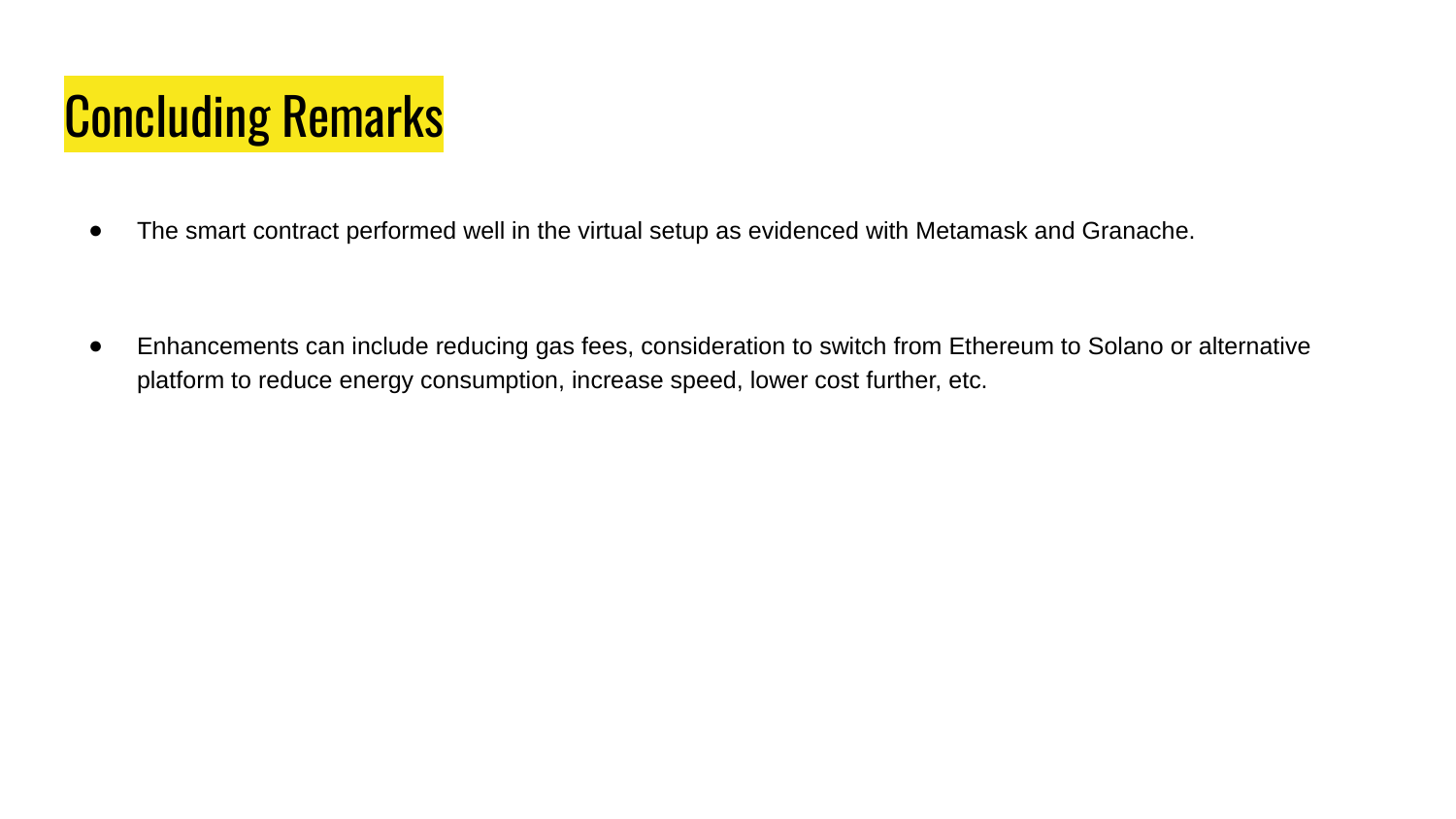

# Concluding Remarks
The smart contract performed well in the virtual setup as evidenced with Metamask and Granache.

Enhancements can include reducing gas fees, consideration to switch from Ethereum to Solano or alternative platform to reduce energy consumption, increase speed, lower cost further, etc.